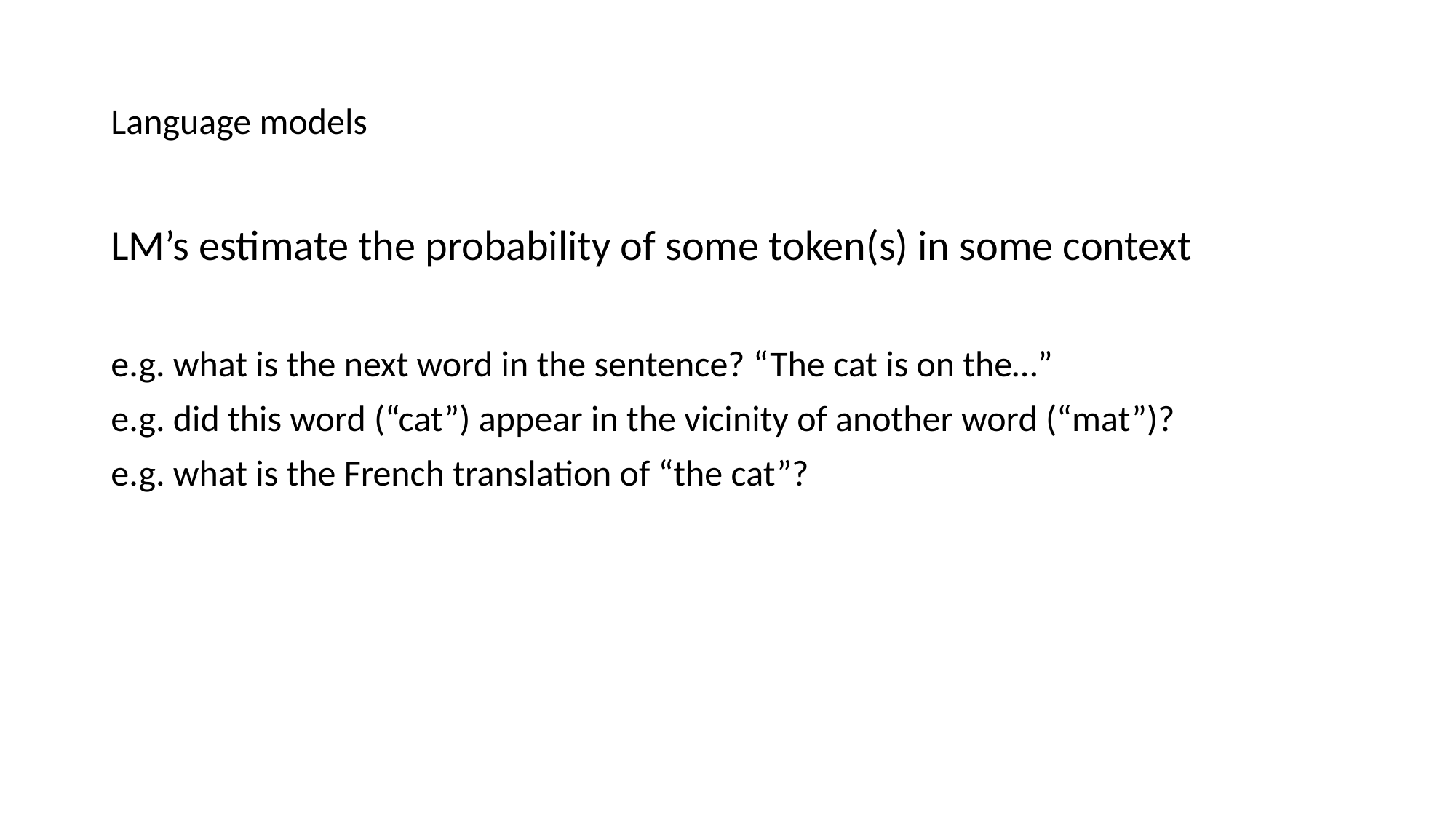

# Language models
LM’s estimate the probability of some token(s) in some context

e.g. what is the next word in the sentence? “The cat is on the…”
e.g. did this word (“cat”) appear in the vicinity of another word (“mat”)?
e.g. what is the French translation of “the cat”?